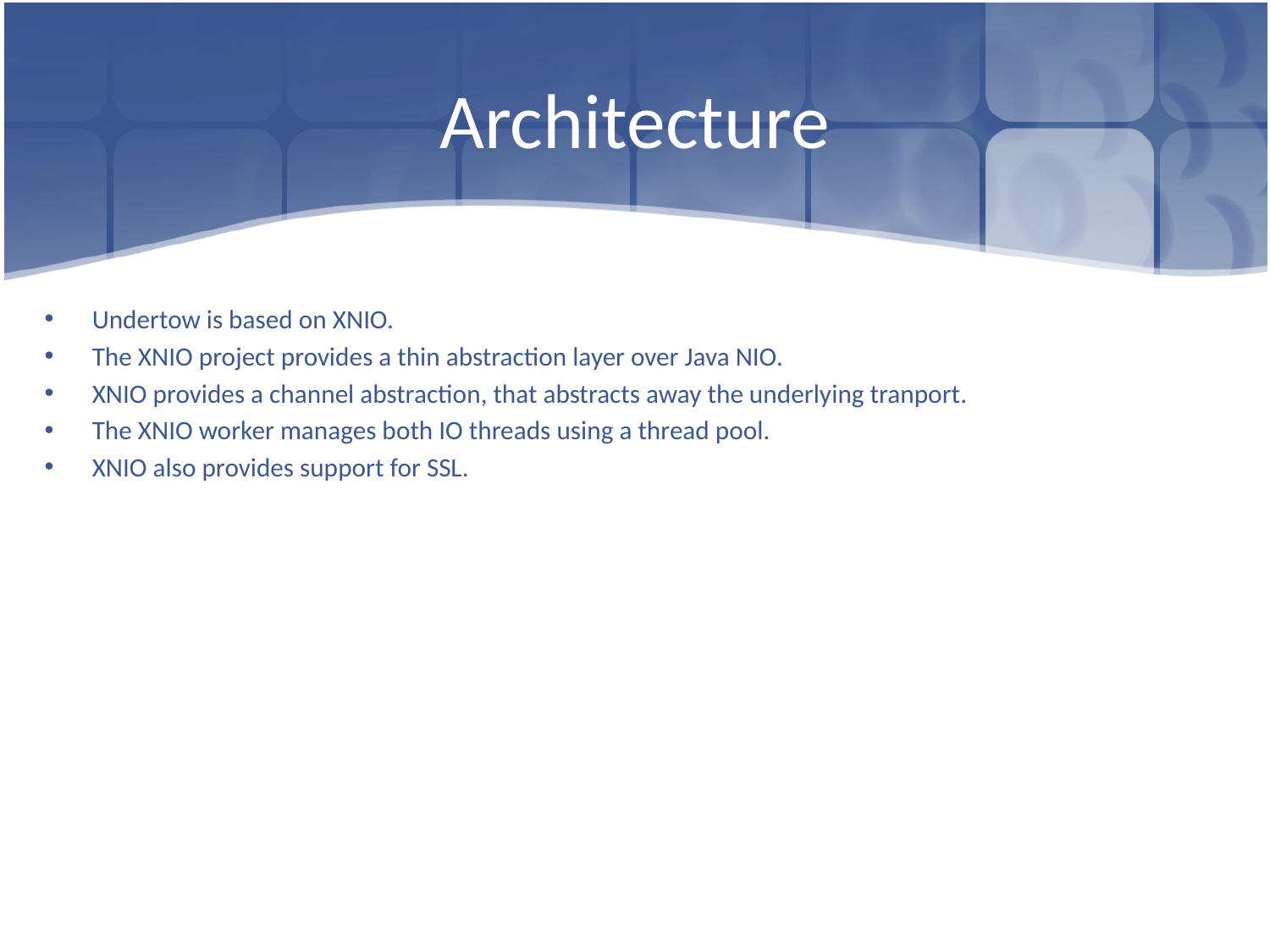

# Architecture
Undertow is based on XNIO.
The XNIO project provides a thin abstraction layer over Java NIO.
XNIO provides a channel abstraction, that abstracts away the underlying tranport.
The XNIO worker manages both IO threads using a thread pool.
XNIO also provides support for SSL.